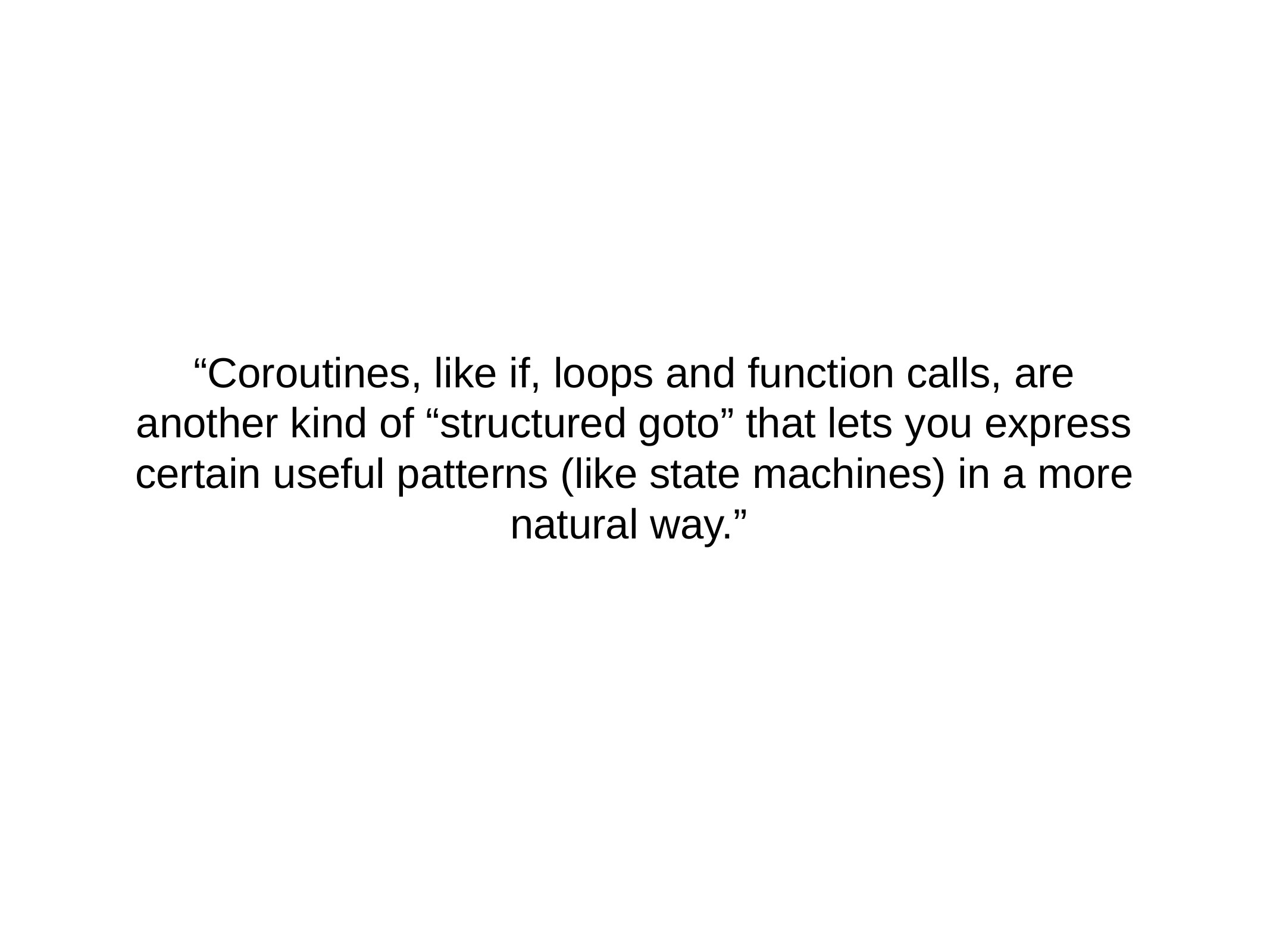

“Coroutines, like if, loops and function calls, are another kind of “structured goto” that lets you express certain useful patterns (like state machines) in a more natural way.”